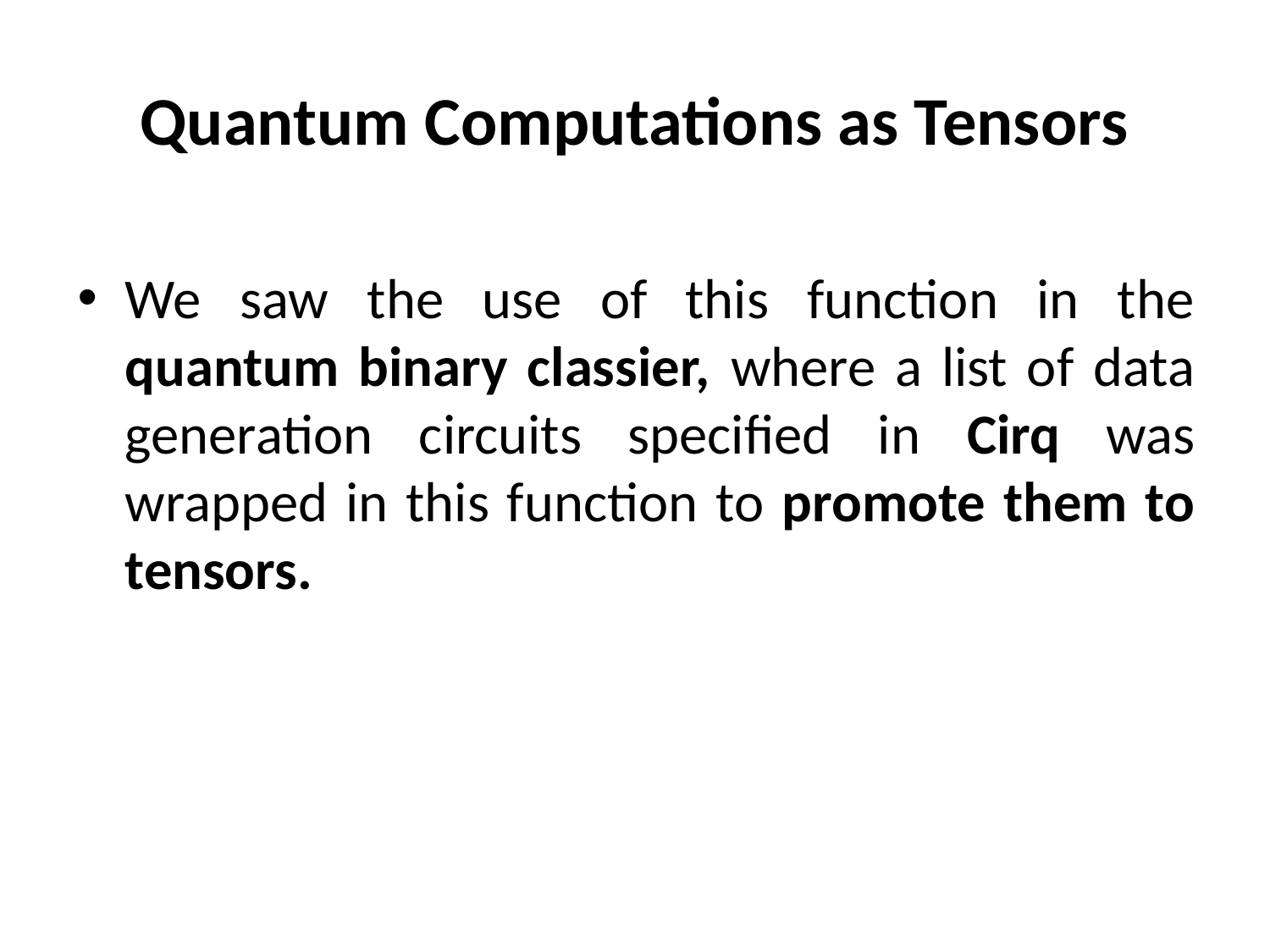

# Quantum Computations as Tensors
We saw the use of this function in the quantum binary classier, where a list of data generation circuits specified in Cirq was wrapped in this function to promote them to tensors.